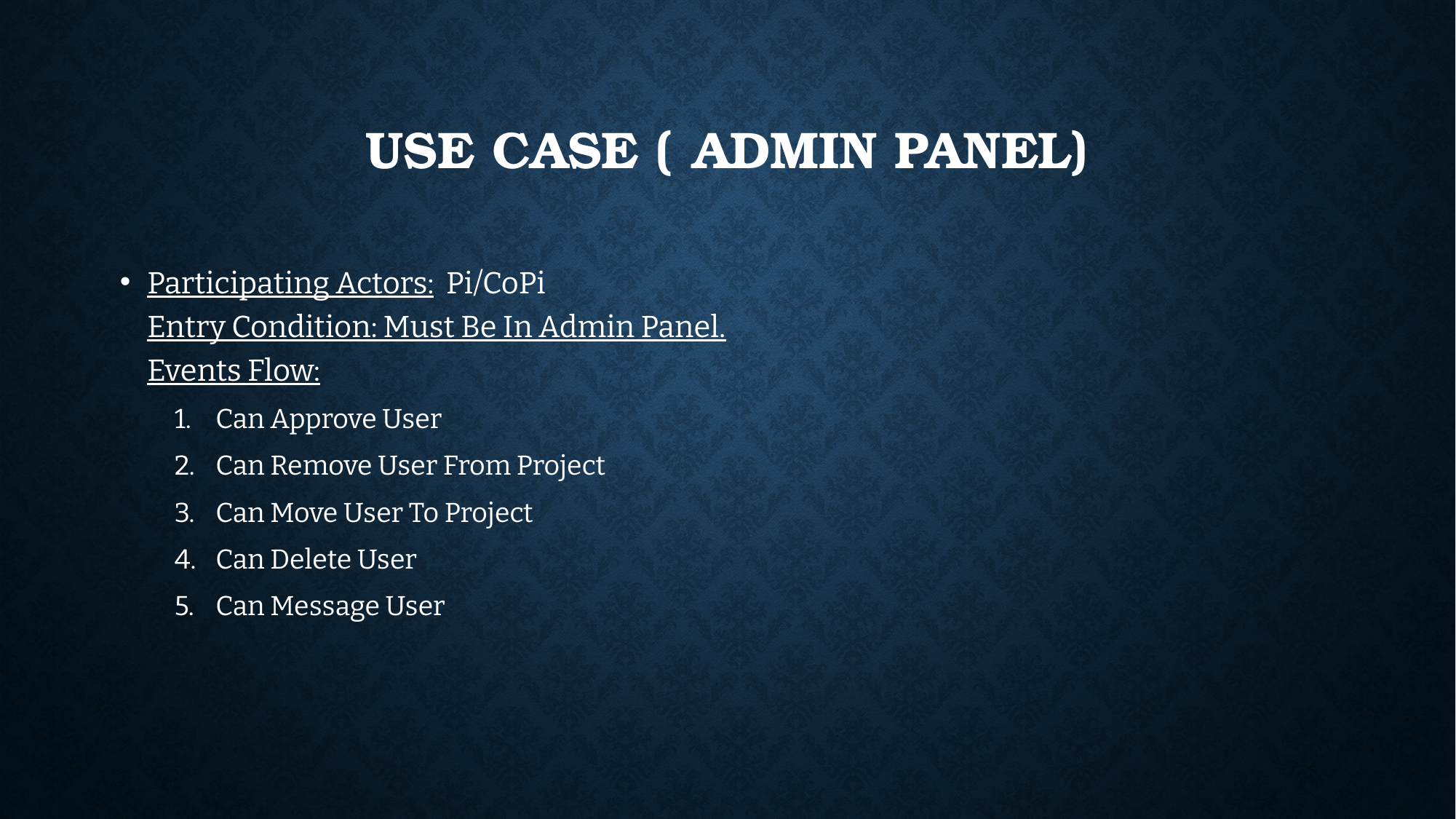

# Use Case (	ADMIN PANEL)
Participating Actors:  Pi/CoPi
Entry Condition: Must Be In Admin Panel.
Events Flow:
Can Approve User
Can Remove User From Project
Can Move User To Project
Can Delete User
Can Message User